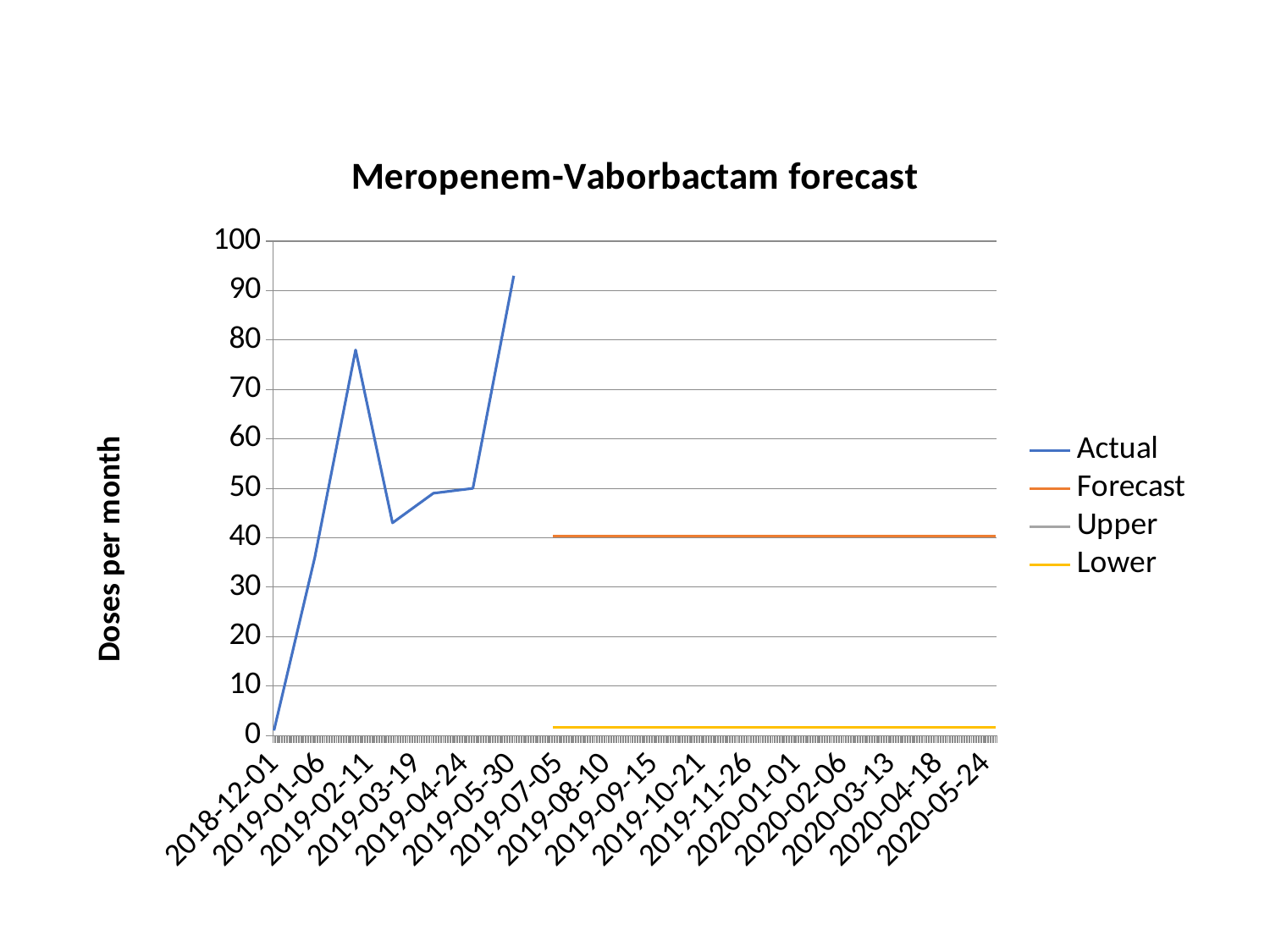

### Chart: Meropenem-Vaborbactam forecast

| Category | Actual | Forecast | Upper | Lower |
|---|---|---|---|---|
| 43435 | 1.0 | None | None | None |
| 43466 | 36.0 | None | None | None |
| 43497 | 78.0 | None | None | None |
| 43525 | 43.0 | None | None | None |
| 43556 | 49.0 | None | None | None |
| 43586 | 50.0 | None | None | None |
| 43617 | 93.0 | None | None | None |
| 43647 | None | 40.297096030952176 | None | 1.576236096997972 |
| 43678 | None | 40.297096030952176 | None | 1.576236096997972 |
| 43709 | None | 40.297096030952176 | None | 1.576236096997972 |
| 43739 | None | 40.297096030952176 | None | 1.576236096997972 |
| 43770 | None | 40.297096030952176 | None | 1.576236096997972 |
| 43800 | None | 40.297096030952176 | None | 1.576236096997972 |
| 43831 | None | 40.297096030952176 | None | 1.576236096997972 |
| 43862 | None | 40.297096030952176 | None | 1.576236096997972 |
| 43891 | None | 40.297096030952176 | None | 1.576236096997972 |
| 43922 | None | 40.297096030952176 | None | 1.576236096997972 |
| 43952 | None | 40.297096030952176 | None | 1.576236096997972 |
| 43983 | None | 40.297096030952176 | None | 1.576236096997972 |